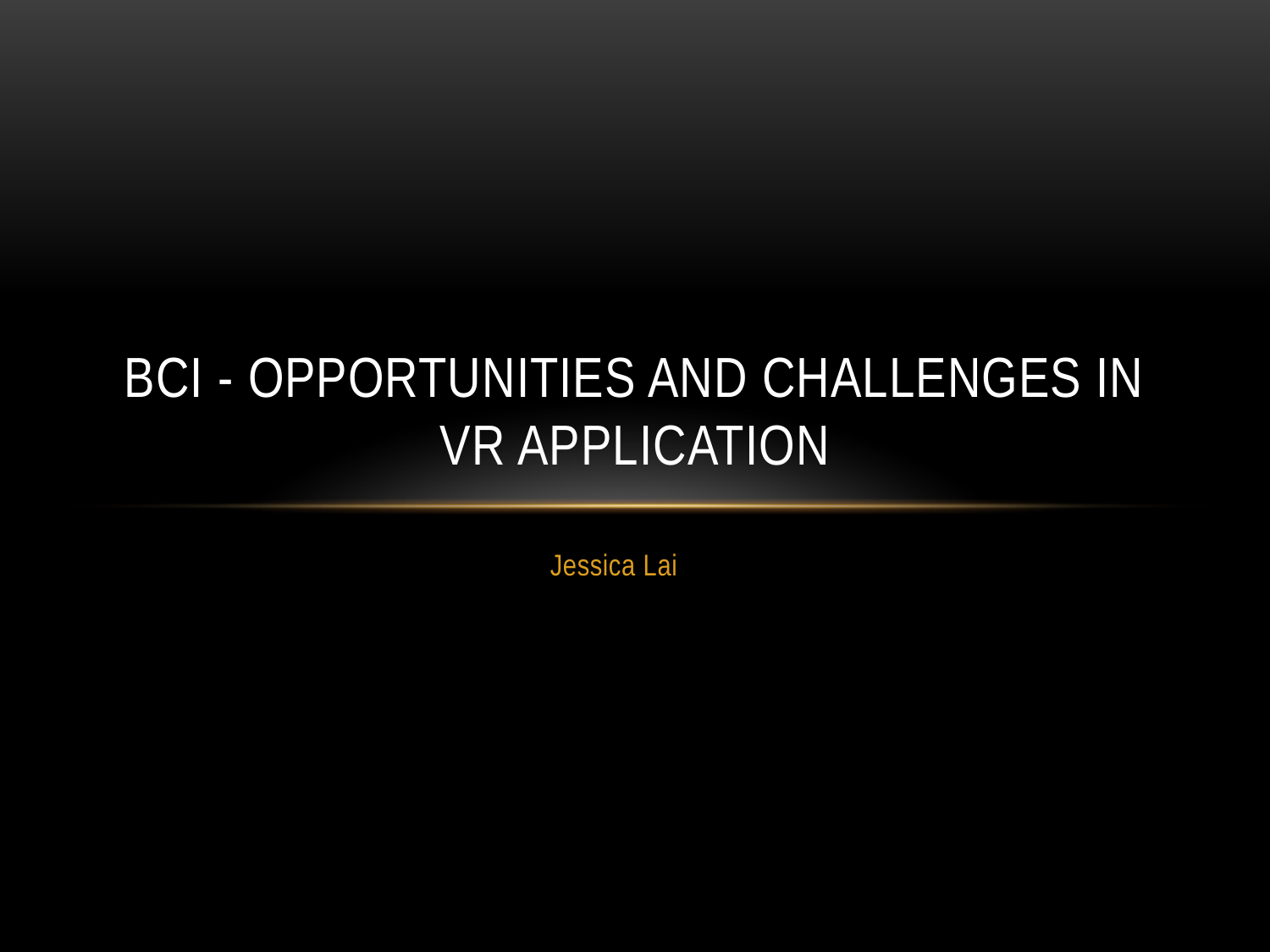

# BCI - opportunities and challenges in VR application
Jessica Lai